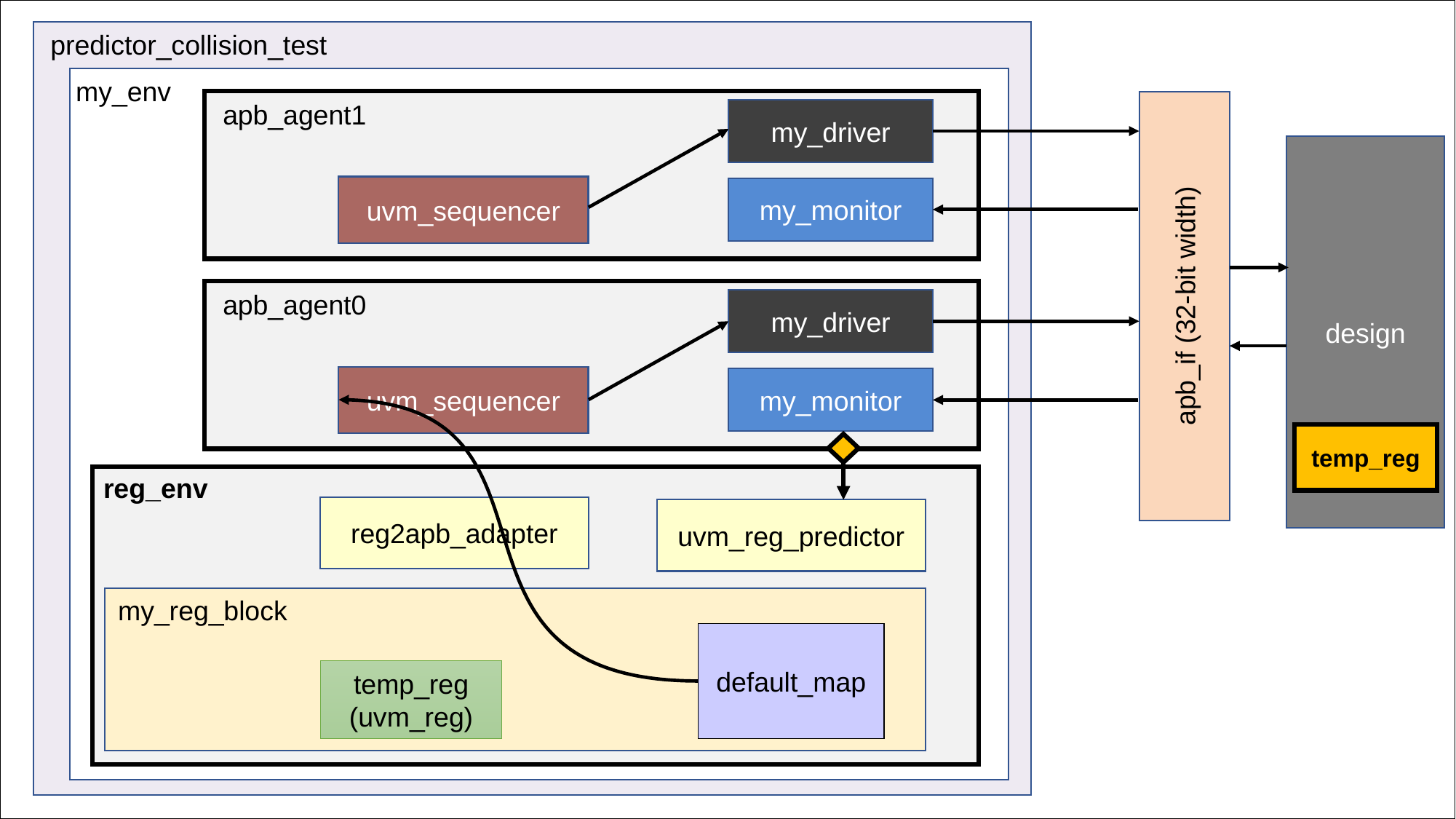

predictor_collision_test

my_env

apb_if (32-bit width)
apb_agent1
my_driver
design
uvm_sequencer
my_monitor

apb_agent0
my_driver
uvm_sequencer
my_monitor
temp_reg

reg_env

reg2apb_adapter
uvm_reg_predictor

my_reg_block
default_map
temp_reg
(uvm_reg)